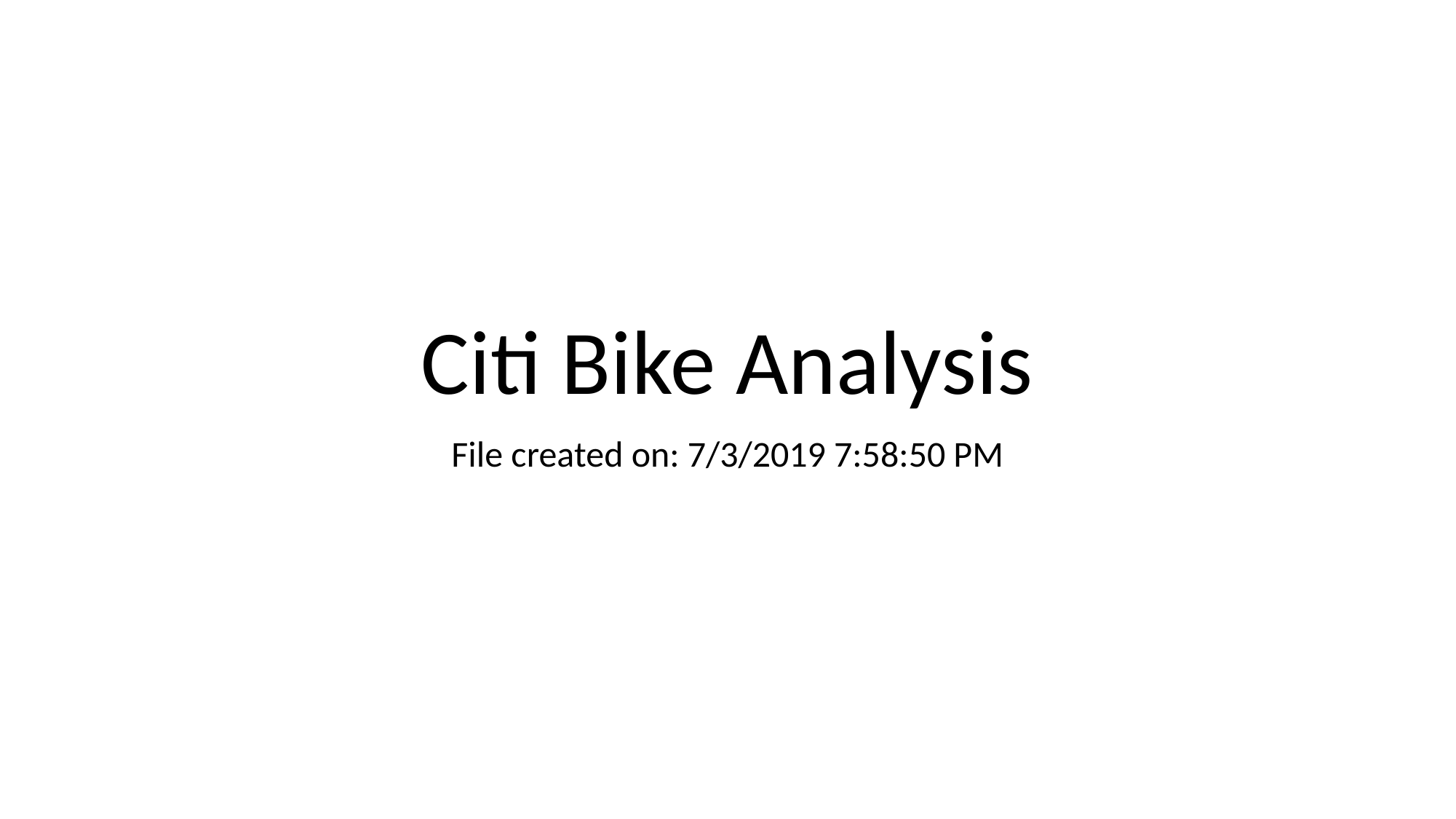

# Citi Bike Analysis
File created on: 7/3/2019 7:58:50 PM